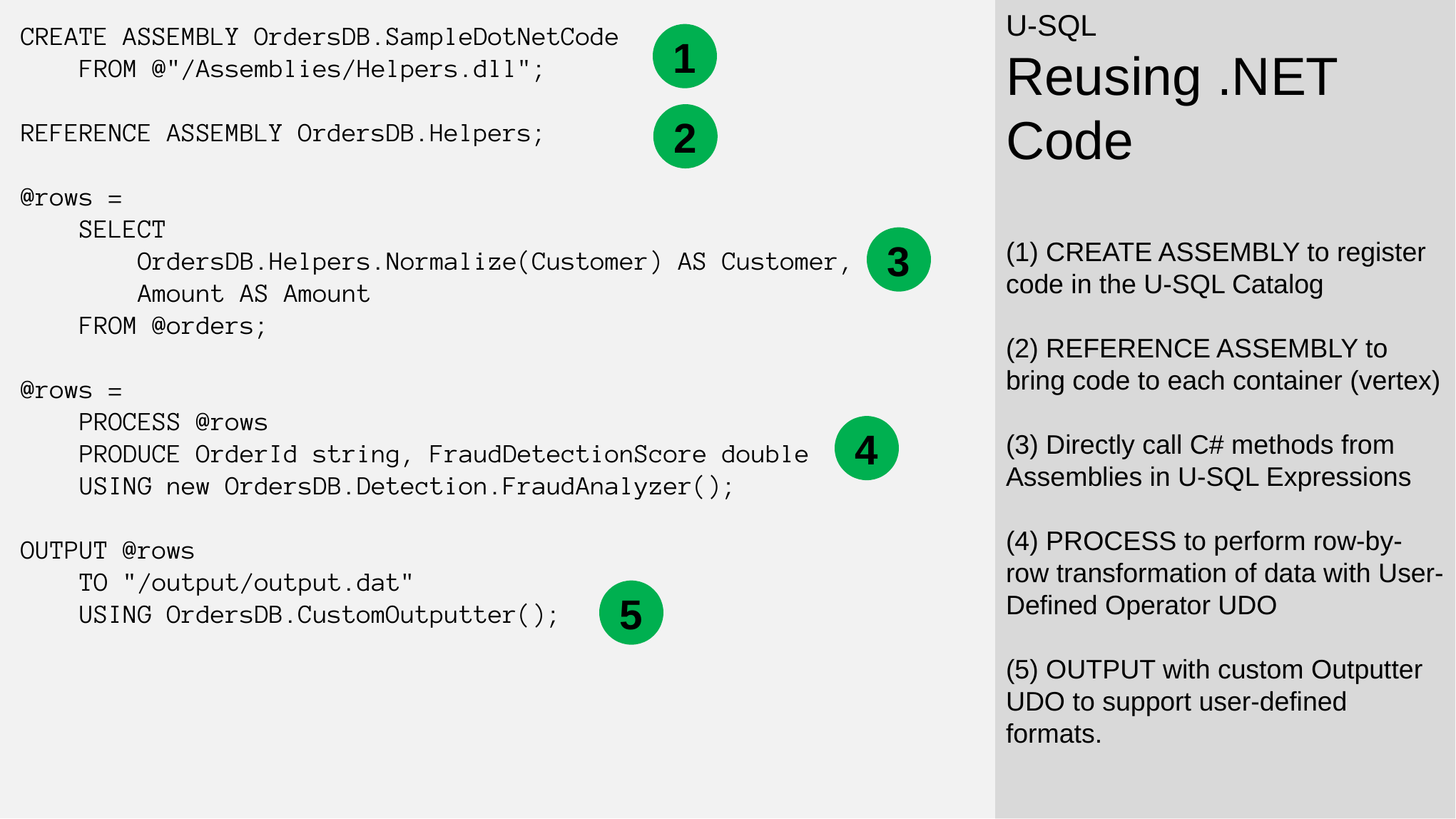

U-SQL
Reusing .NET Code

(1) CREATE ASSEMBLY to register code in the U-SQL Catalog

(2) REFERENCE ASSEMBLY to bring code to each container (vertex)

(3) Directly call C# methods from Assemblies in U-SQL Expressions

(4) PROCESS to perform row-by-row transformation of data with User-Defined Operator UDO

(5) OUTPUT with custom Outputter UDO to support user-defined formats.

CREATE ASSEMBLY OrdersDB.SampleDotNetCode
    FROM @"/Assemblies/Helpers.dll";

REFERENCE ASSEMBLY OrdersDB.Helpers;

@rows =
    SELECT
        OrdersDB.Helpers.Normalize(Customer) AS Customer,
        Amount AS Amount
    FROM @orders;

@rows =
    PROCESS @rows
    PRODUCE OrderId string, FraudDetectionScore double
    USING new OrdersDB.Detection.FraudAnalyzer();

OUTPUT @rows
    TO "/output/output.dat"
    USING OrdersDB.CustomOutputter();

1
2
3
4
5